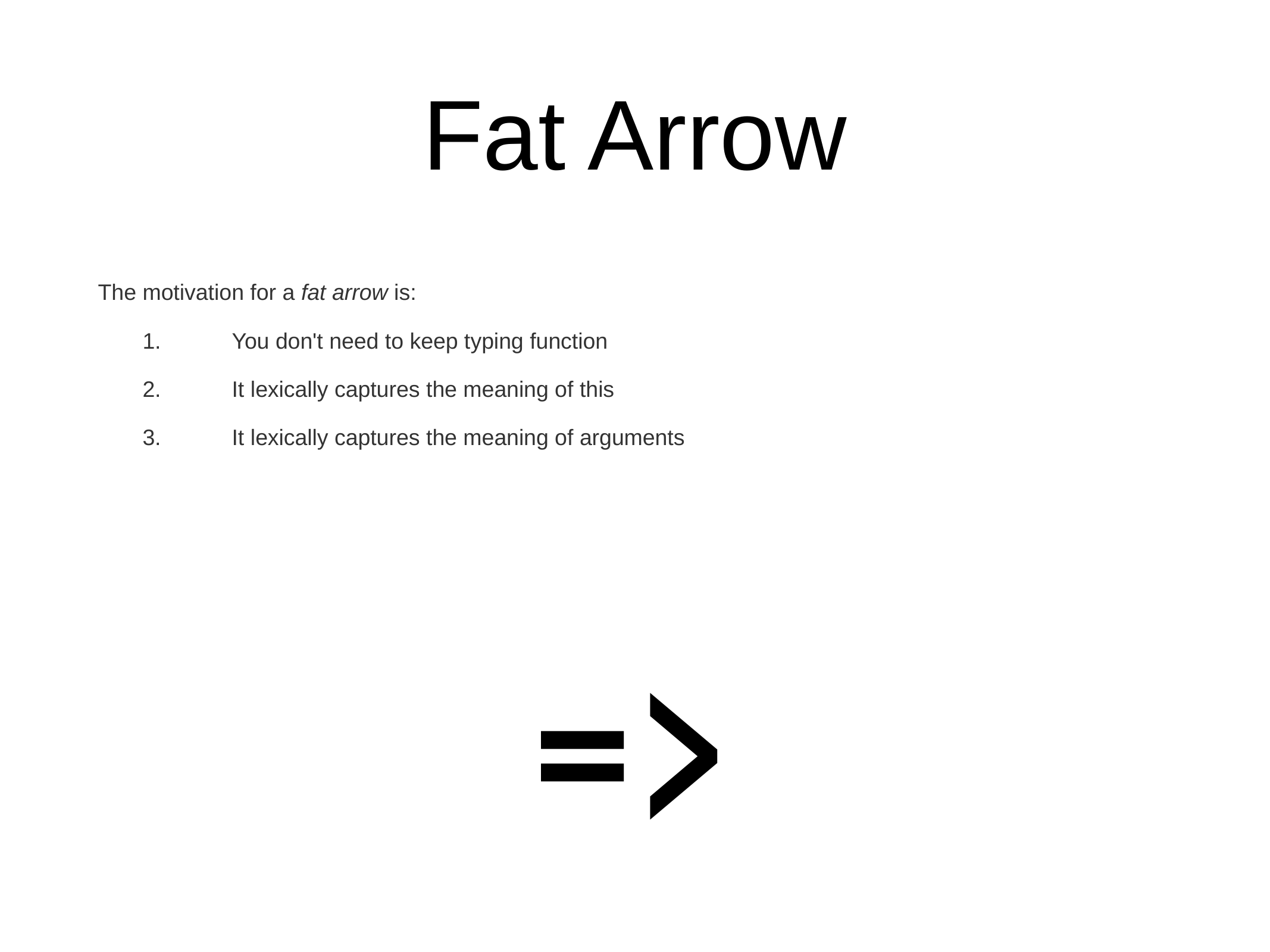

# Fat Arrow
The motivation for a fat arrow is:
	1.	You don't need to keep typing function
	2.	It lexically captures the meaning of this
	3.	It lexically captures the meaning of arguments
=>